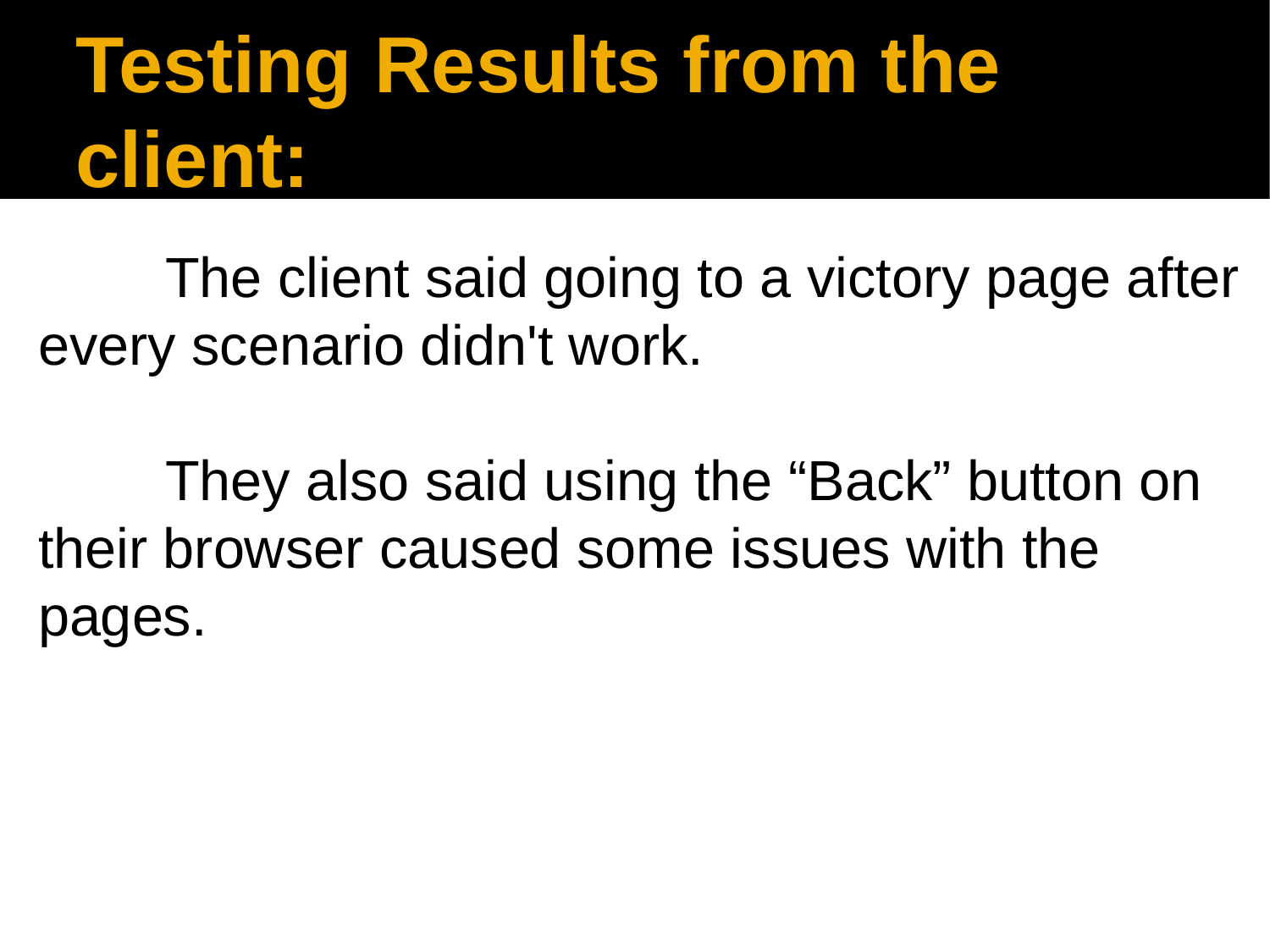

Testing Results from the client:

	The client said going to a victory page after every scenario didn't work.

	They also said using the “Back” button on their browser caused some issues with the pages.